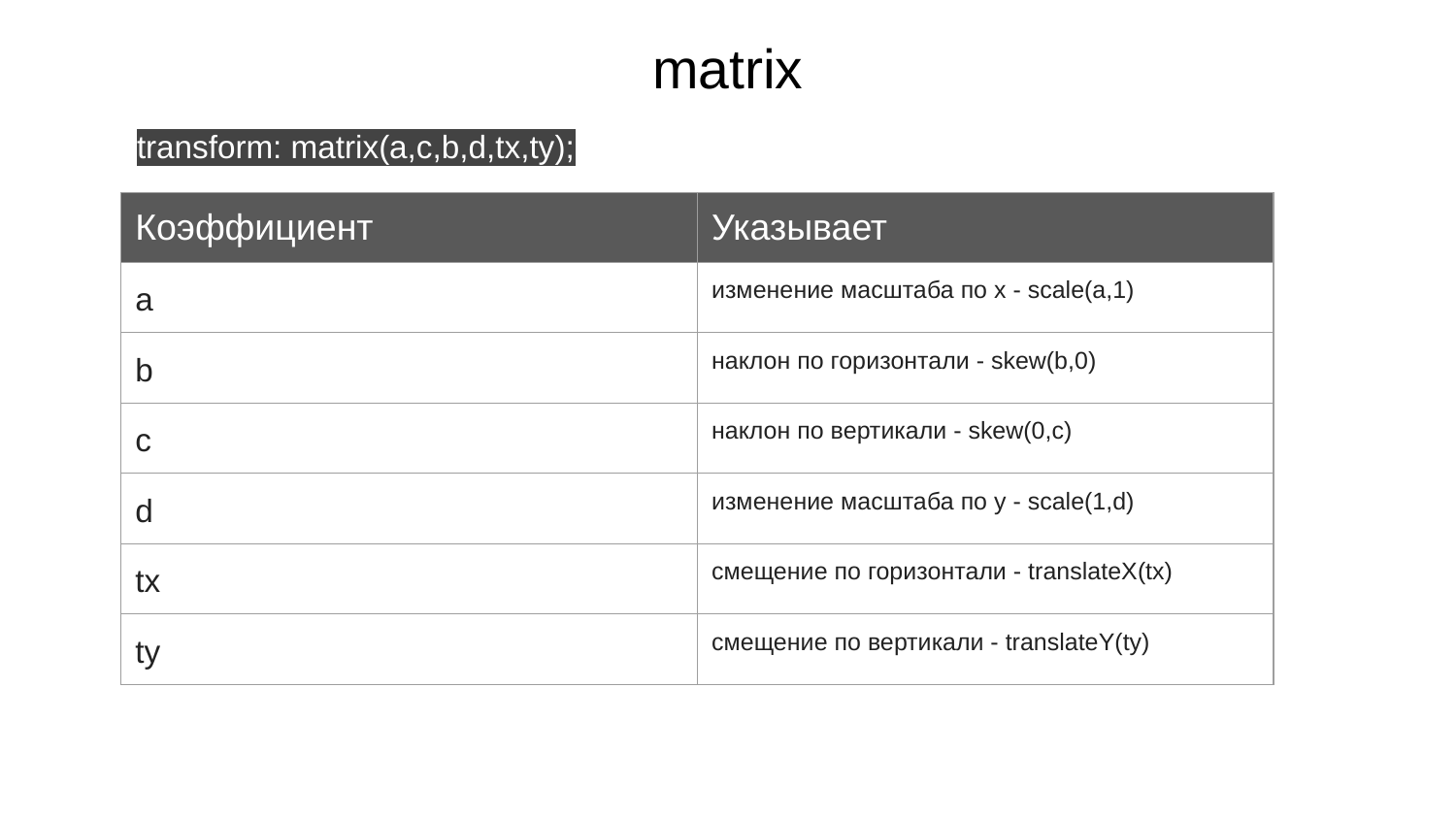

# matrix
transform: matrix(a,c,b,d,tx,ty);

| Коэффициент | Указывает |
| --- | --- |
| a | изменение масштаба по x - scale(a,1) |
| b | наклон по горизонтали - skew(b,0) |
| c | наклон по вертикали - skew(0,с) |
| d | изменение масштаба по y - scale(1,d) |
| tx | смещение по горизонтали - translateX(tx) |
| ty | смещение по вертикали - translateY(ty) |